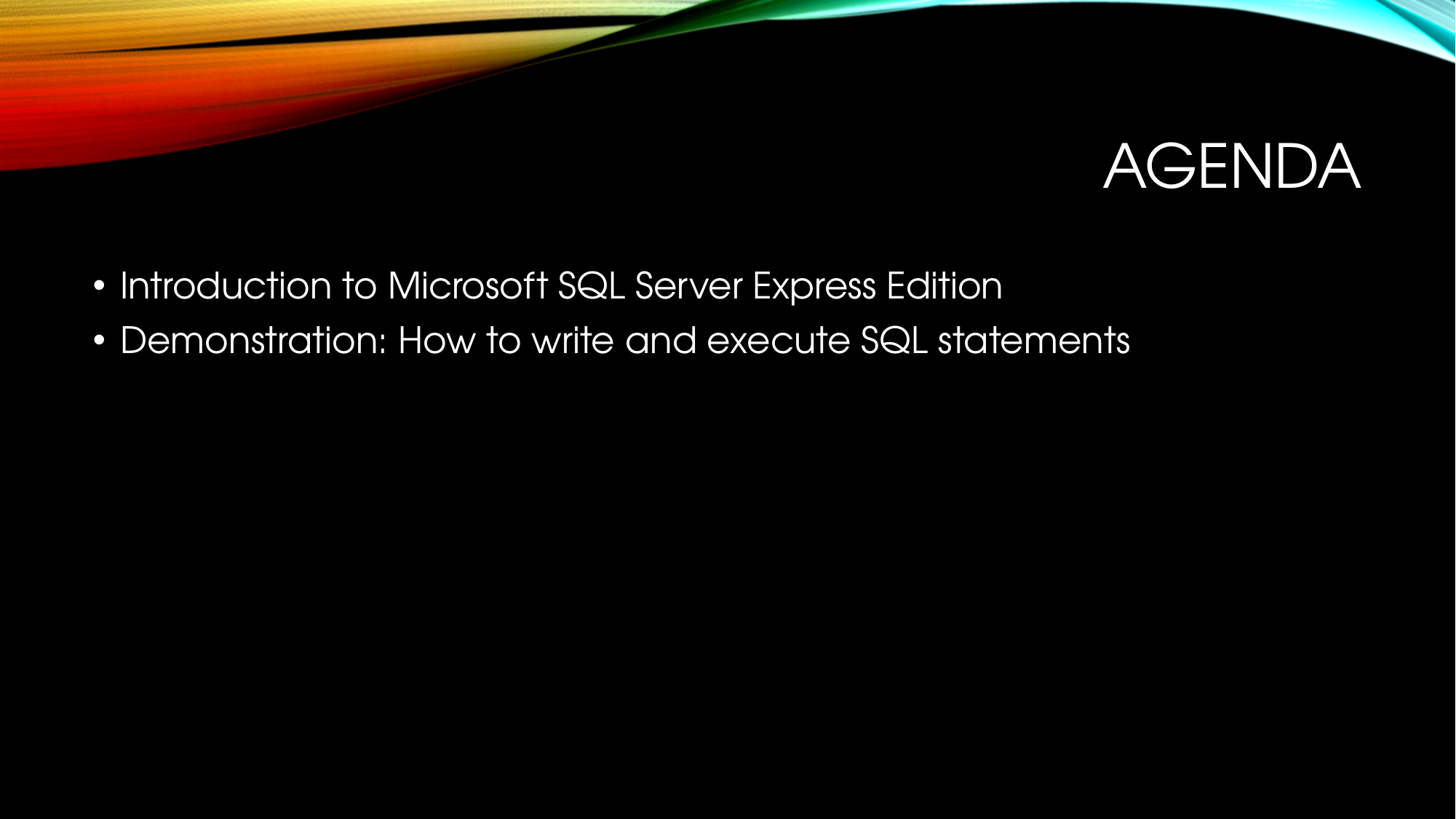

# Agenda
Introduction to Microsoft SQL Server Express Edition
Demonstration: How to write and execute SQL statements